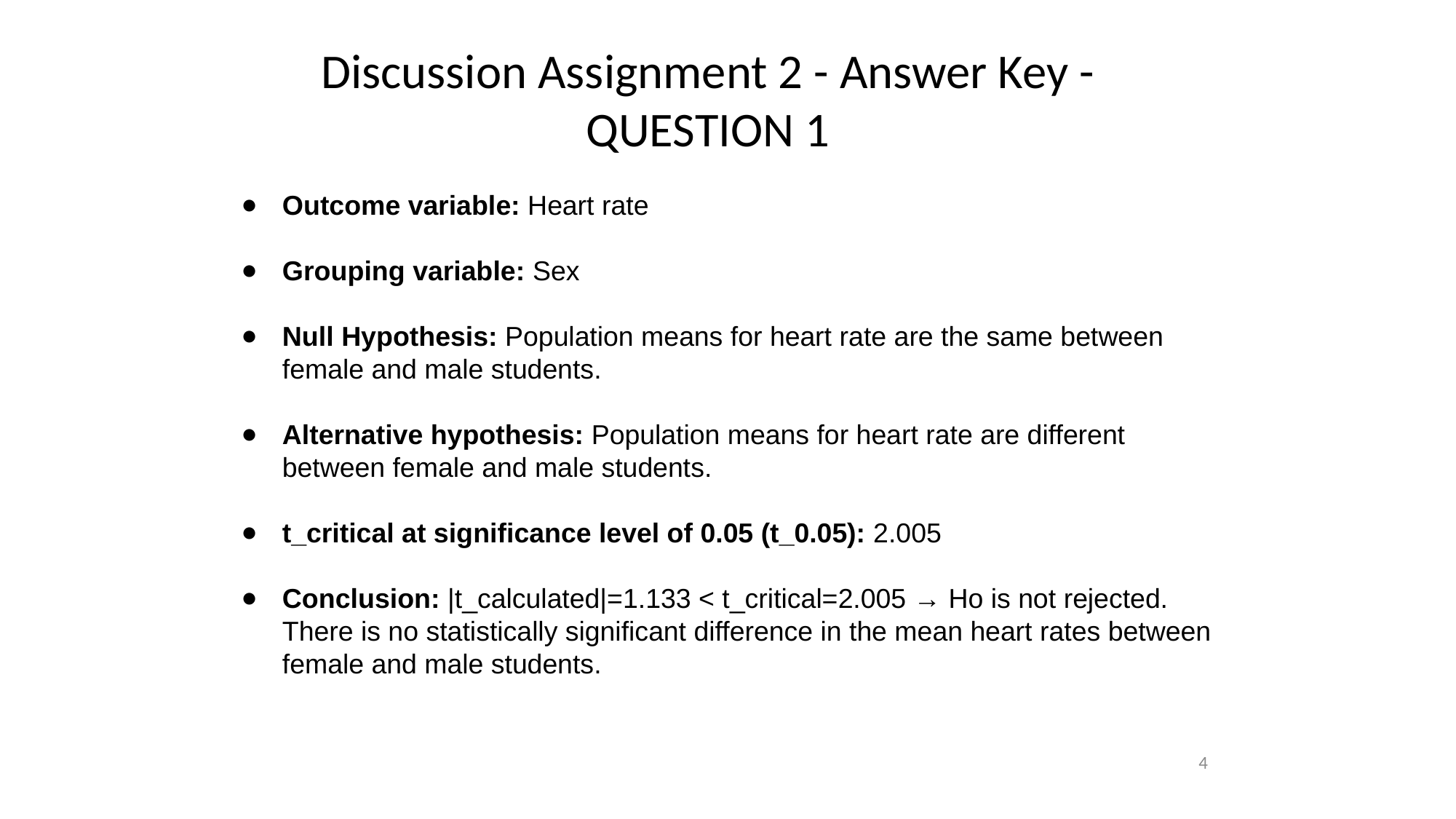

Discussion Assignment 2 - Answer Key - QUESTION 1
Outcome variable: Heart rate

Grouping variable: Sex

Null Hypothesis: Population means for heart rate are the same between female and male students.

Alternative hypothesis: Population means for heart rate are different between female and male students.

t_critical at significance level of 0.05 (t_0.05): 2.005

Conclusion: |t_calculated|=1.133 < t_critical=2.005 → Ho is not rejected. There is no statistically significant difference in the mean heart rates between female and male students.

4